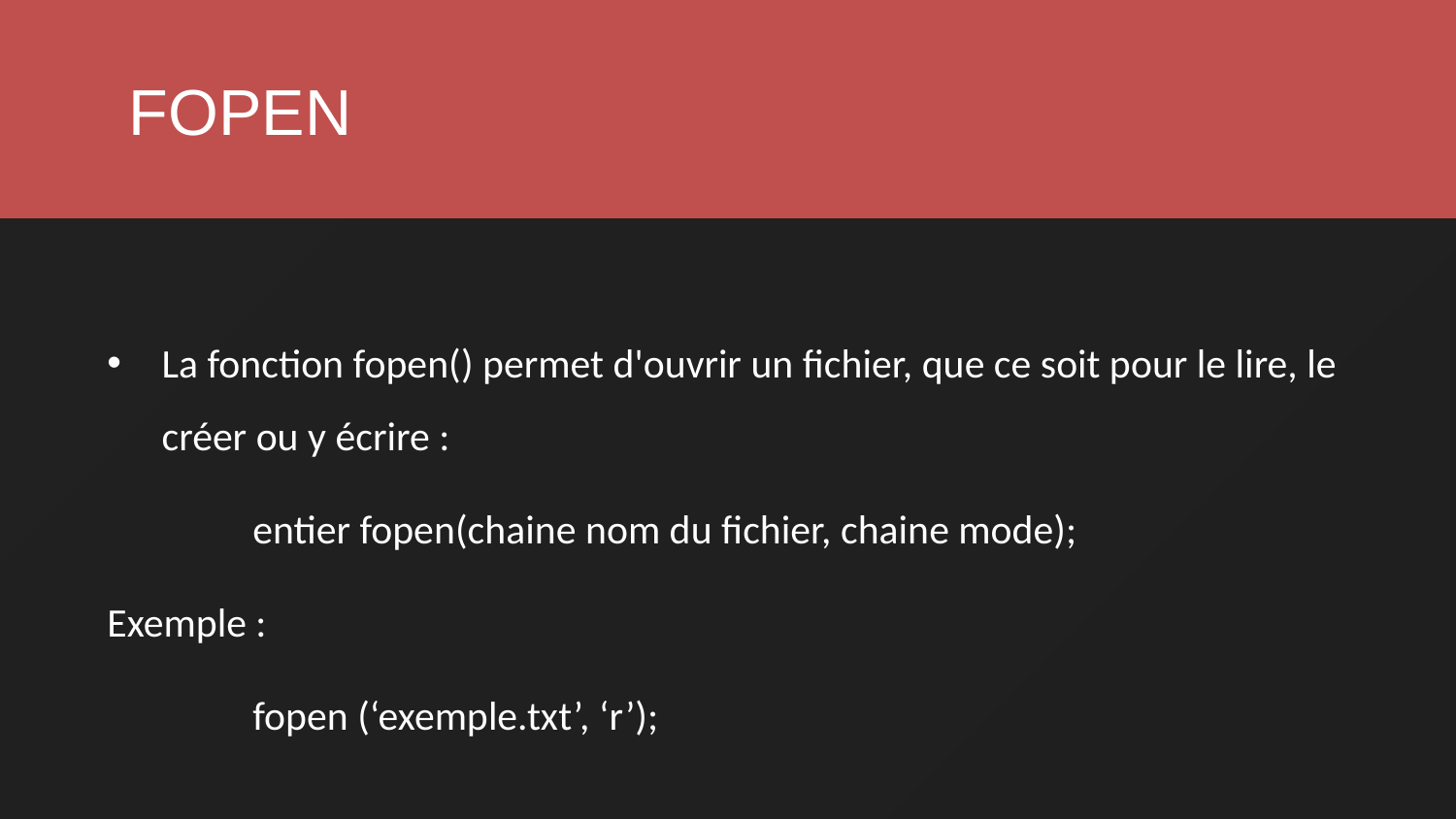

FOPEN
La fonction fopen() permet d'ouvrir un fichier, que ce soit pour le lire, le créer ou y écrire :
	entier fopen(chaine nom du fichier, chaine mode);
Exemple :
	fopen (‘exemple.txt’, ‘r’);